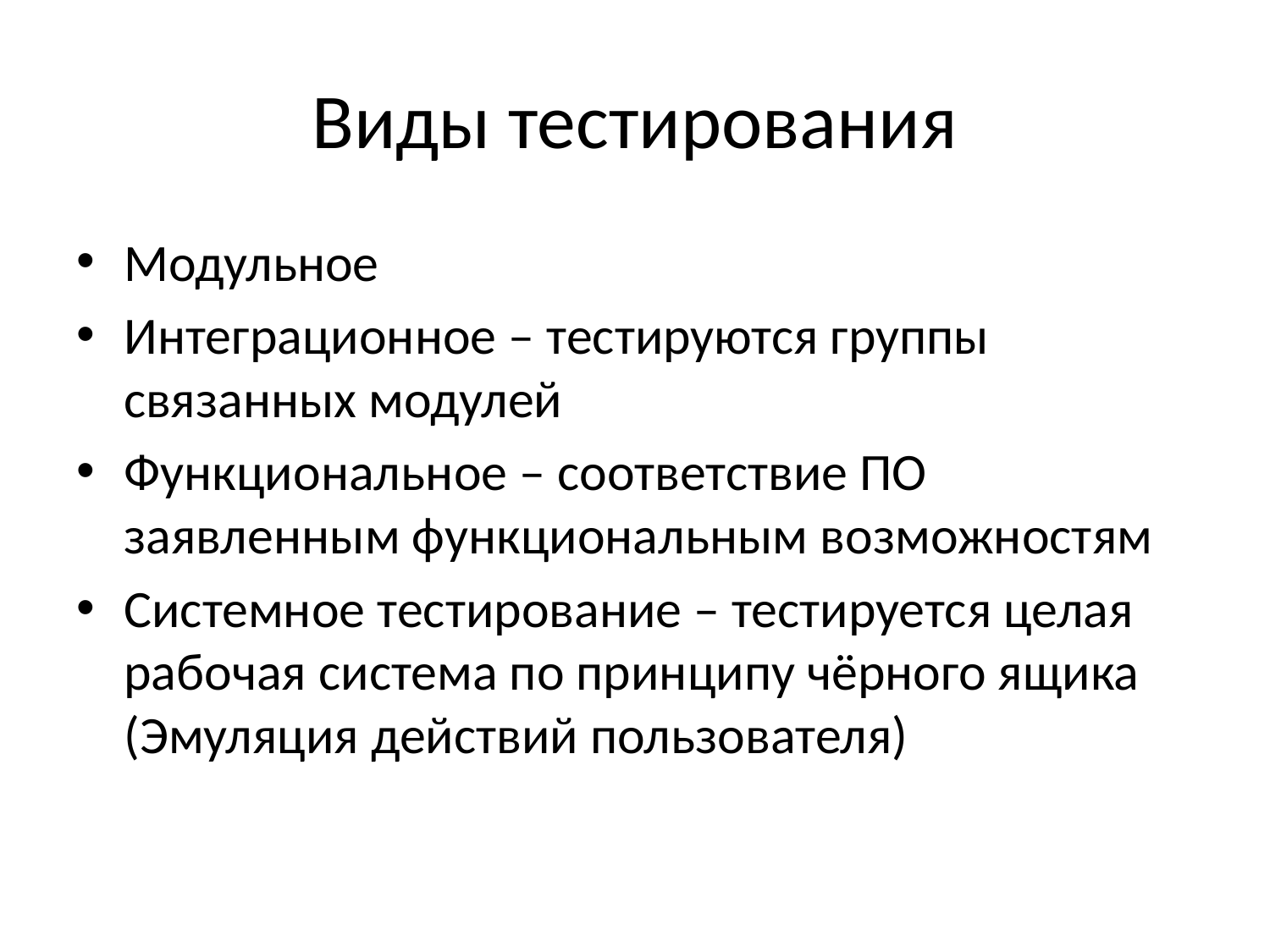

# Виды тестирования
Модульное
Интеграционное – тестируются группы связанных модулей
Функциональное – соответствие ПО заявленным функциональным возможностям
Системное тестирование – тестируется целая рабочая система по принципу чёрного ящика (Эмуляция действий пользователя)